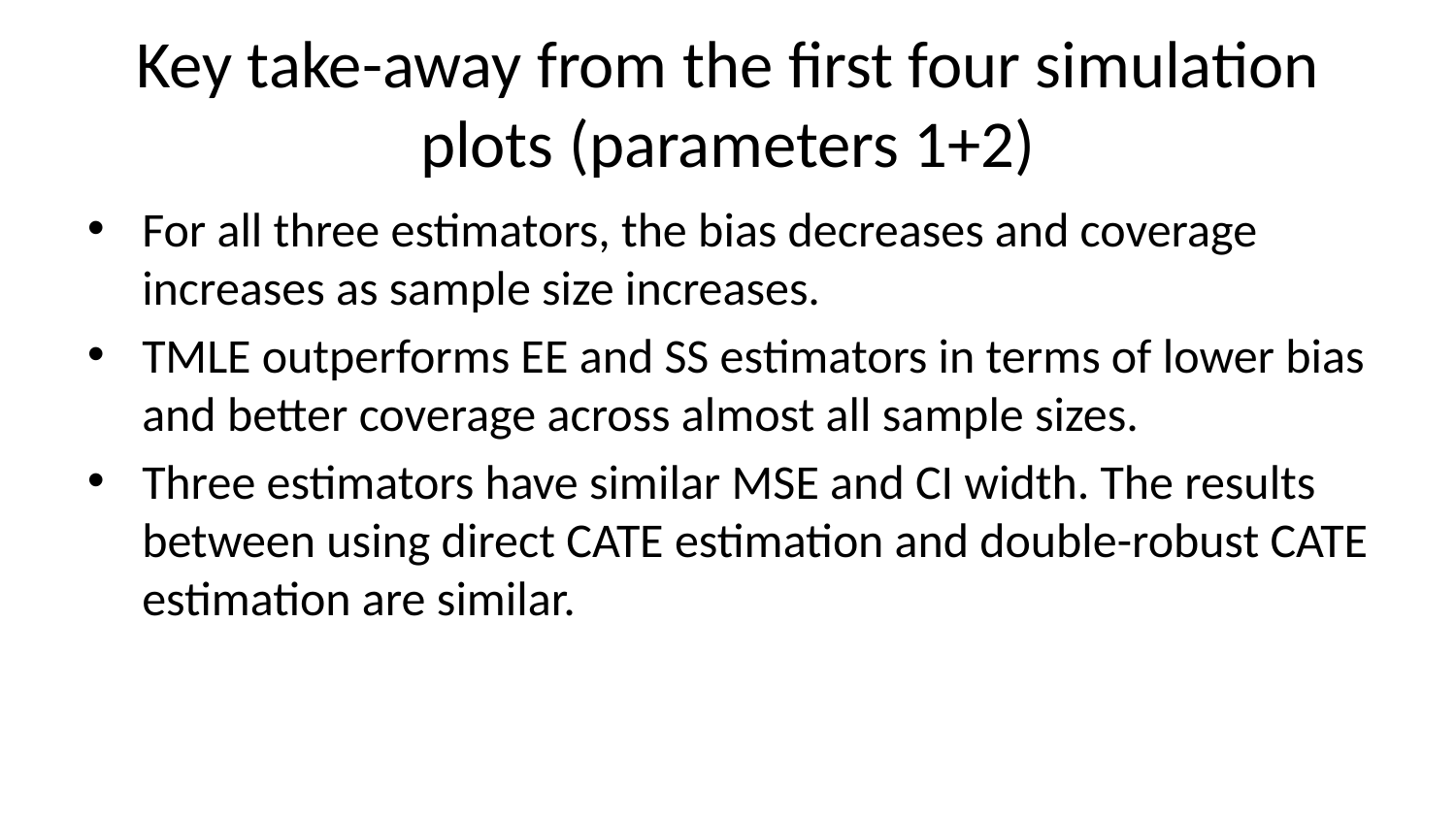

# Key take-away from the first four simulation plots (parameters 1+2)
For all three estimators, the bias decreases and coverage increases as sample size increases.
TMLE outperforms EE and SS estimators in terms of lower bias and better coverage across almost all sample sizes.
Three estimators have similar MSE and CI width. The results between using direct CATE estimation and double-robust CATE estimation are similar.